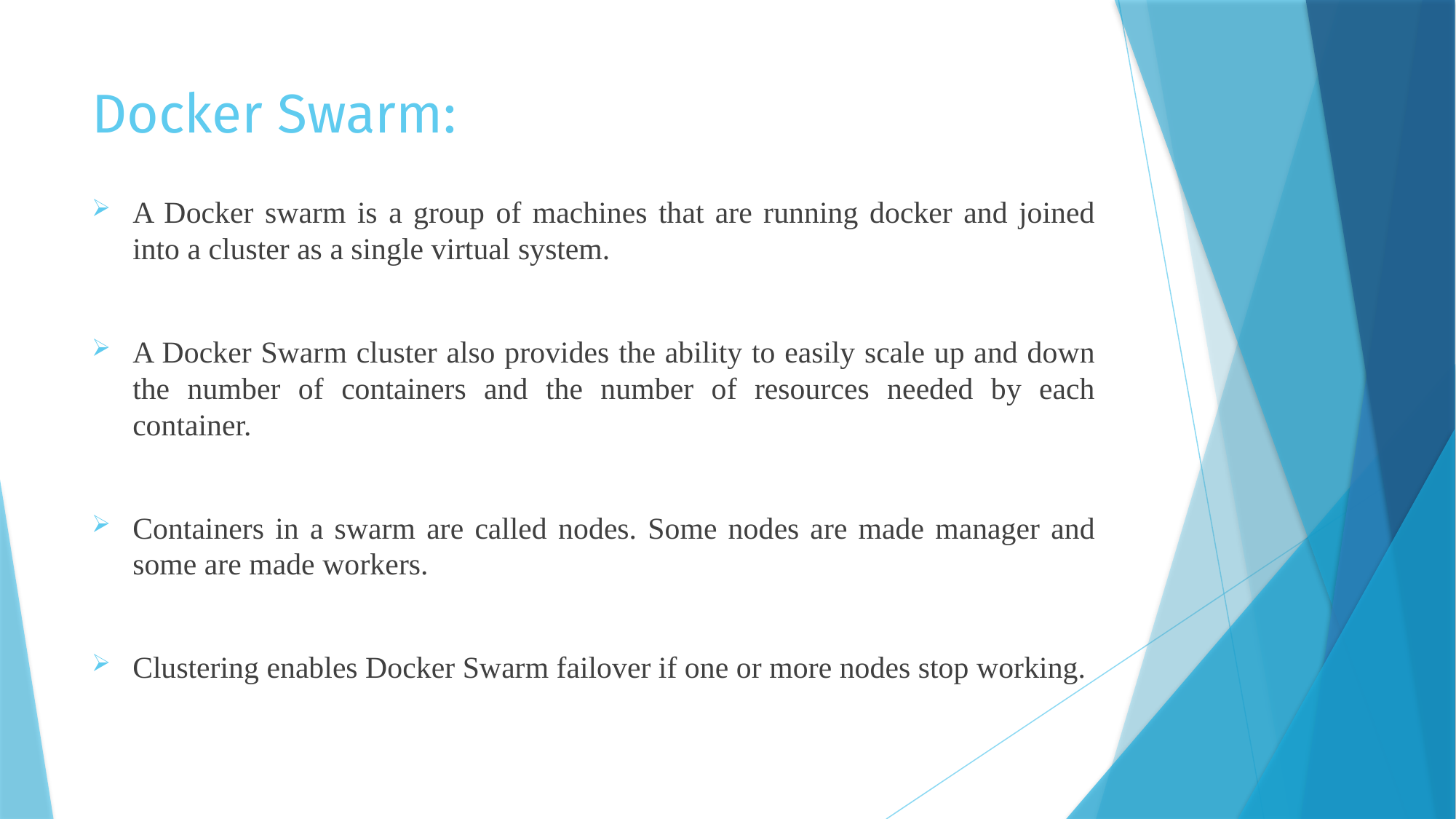

# Docker Swarm:
A Docker swarm is a group of machines that are running docker and joined into a cluster as a single virtual system.

A Docker Swarm cluster also provides the ability to easily scale up and down the number of containers and the number of resources needed by each container.

Containers in a swarm are called nodes. Some nodes are made manager and some are made workers.

Clustering enables Docker Swarm failover if one or more nodes stop working.